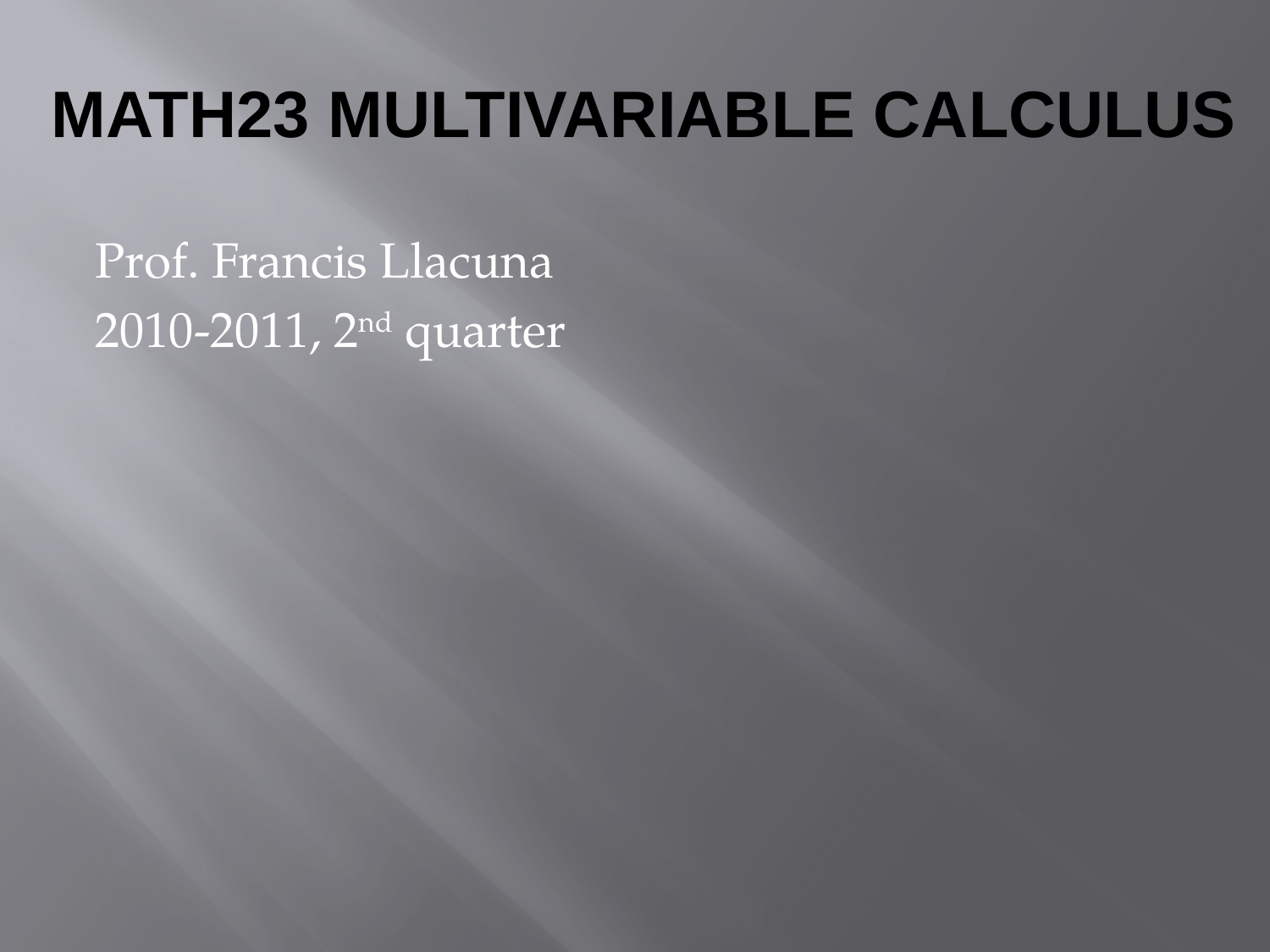

# MATH23 MULTIVARIABLE CALCULUS
Prof. Francis Llacuna
2010-2011, 2nd quarter